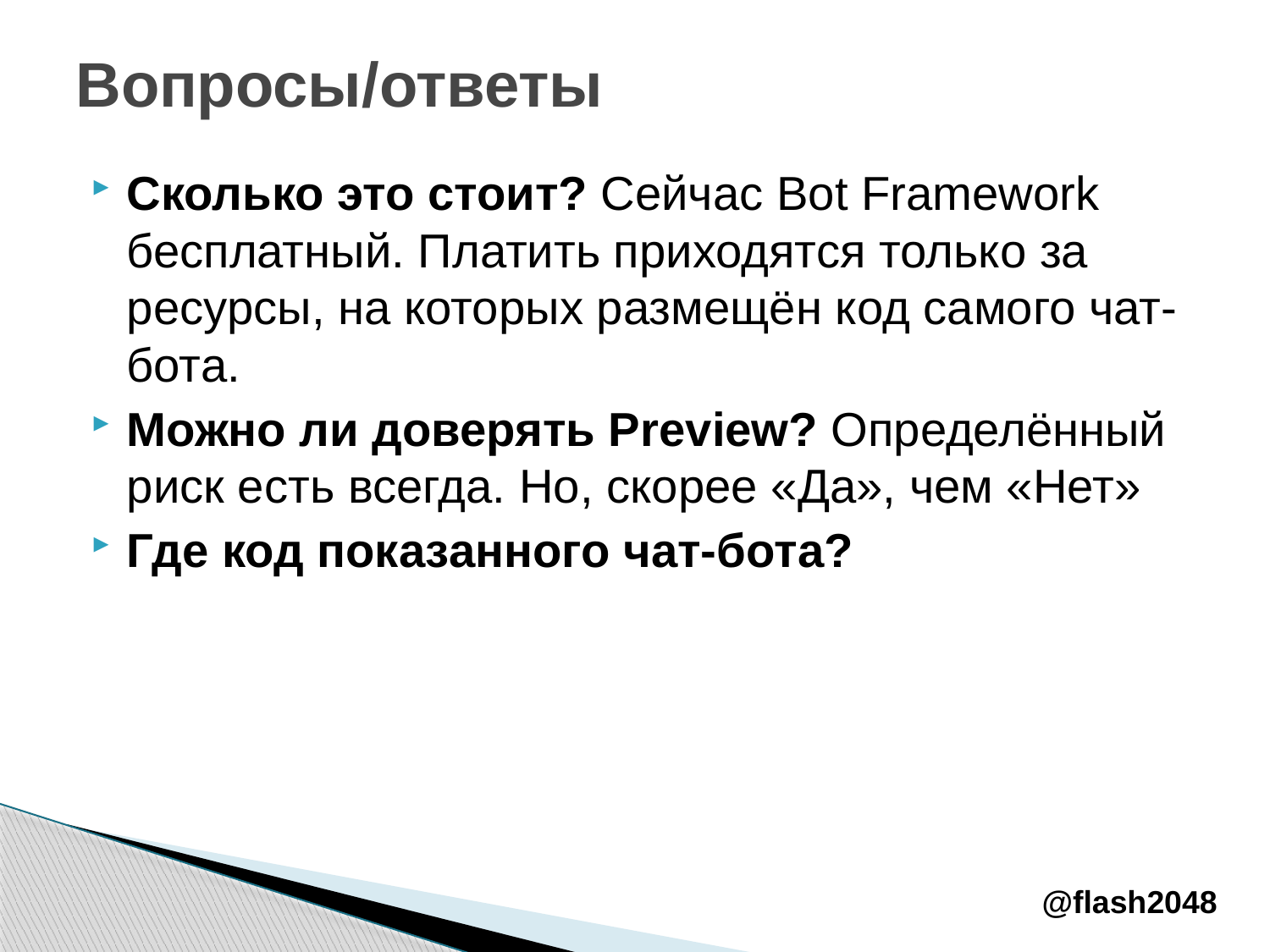

# Вопросы/ответы
Сколько это стоит? Сейчас Bot Framework бесплатный. Платить приходятся только за ресурсы, на которых размещён код самого чат-бота.
Можно ли доверять Preview? Определённый риск есть всегда. Но, скорее «Да», чем «Нет»
Где код показанного чат-бота?

@flash2048